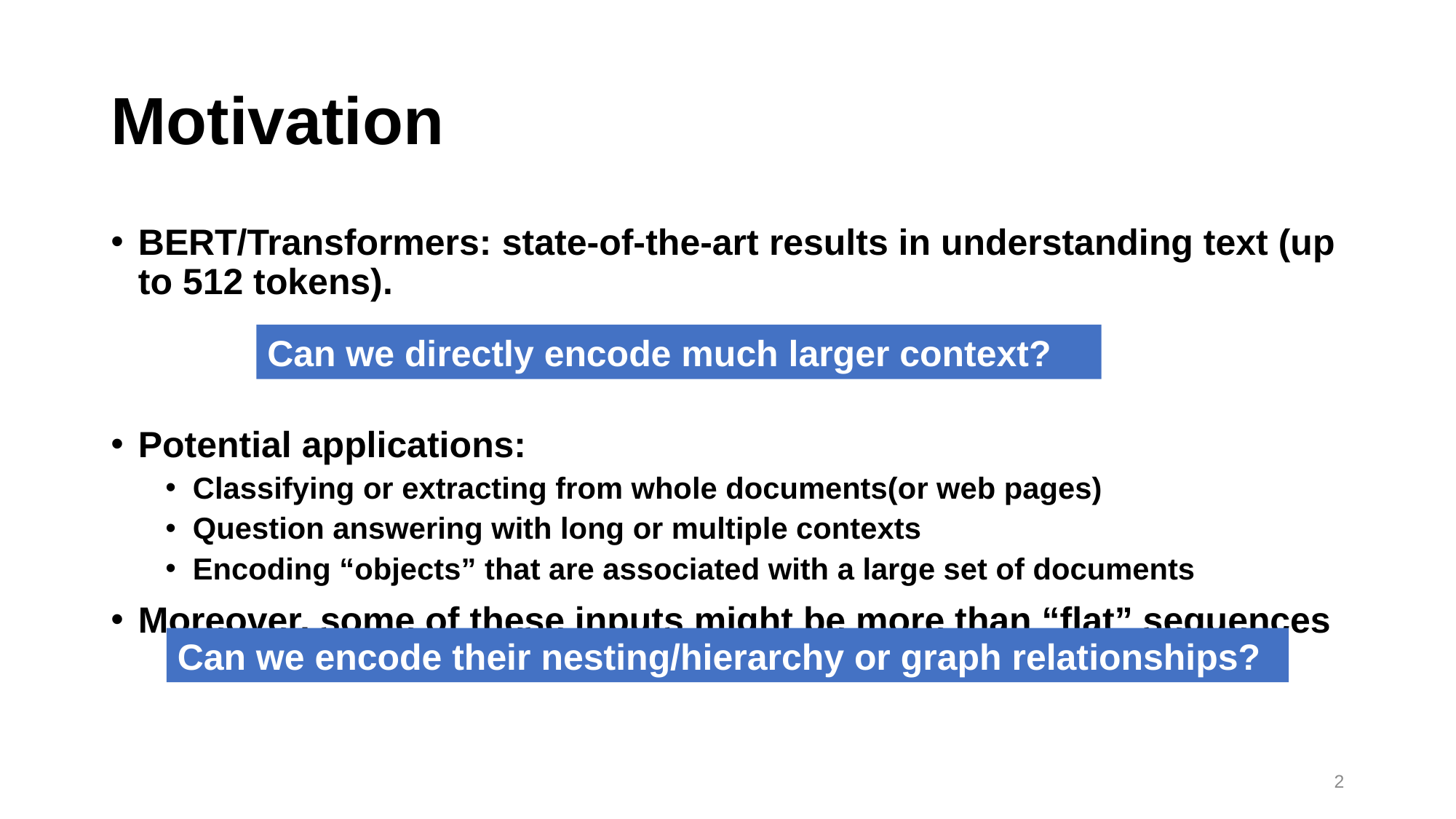

# Motivation
BERT/Transformers: state-of-the-art results in understanding text (up to 512 tokens).

Potential applications:
Classifying or extracting from whole documents(or web pages)
Question answering with long or multiple contexts
Encoding “objects” that are associated with a large set of documents
Moreover, some of these inputs might be more than “flat” sequences

Can we directly encode much larger context?
Can we encode their nesting/hierarchy or graph relationships?
2